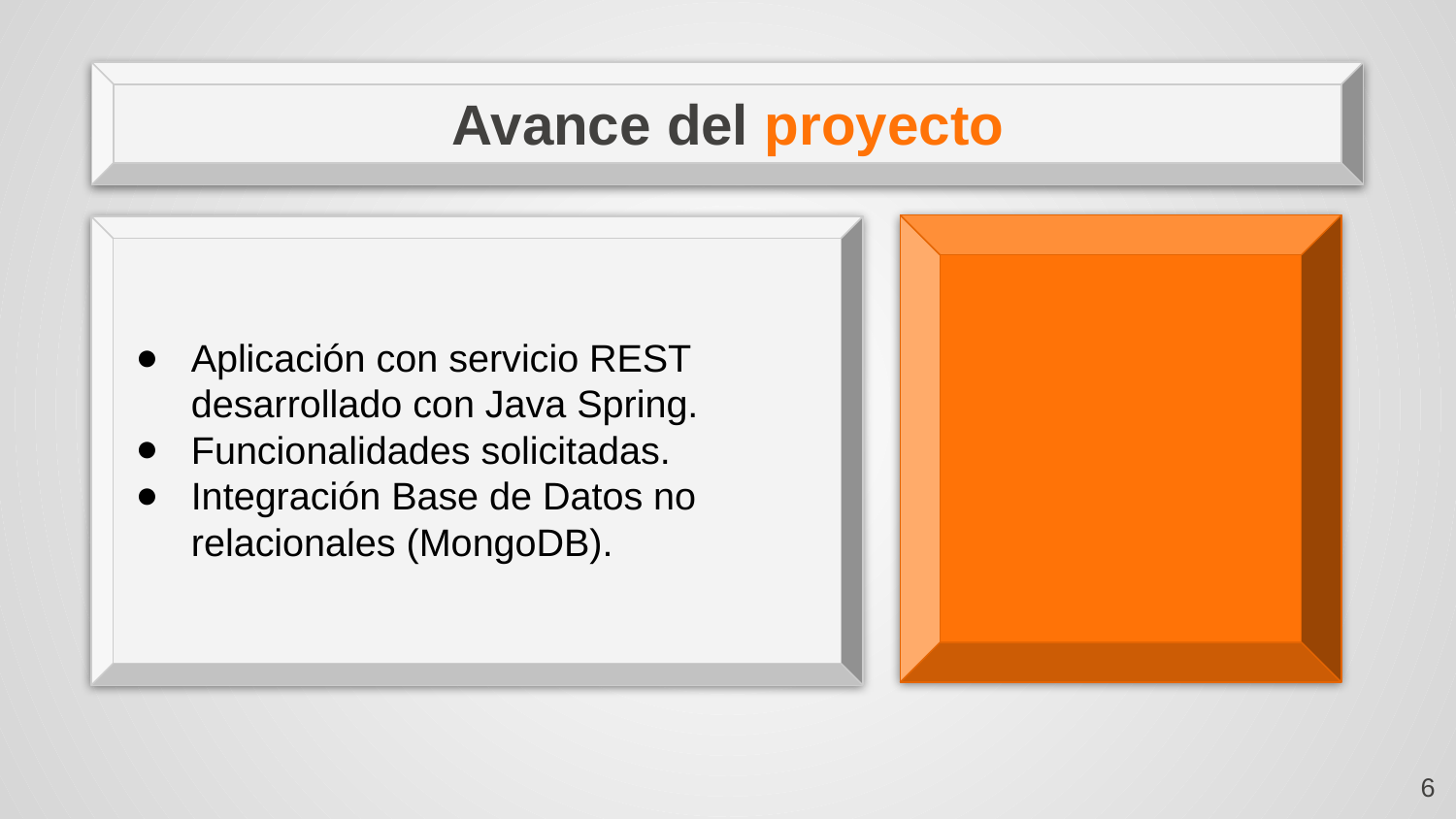

# Avance del proyecto

Aplicación con servicio REST
desarrollado con Java Spring.
Funcionalidades solicitadas.
Integración Base de Datos no relacionales (MongoDB).
6